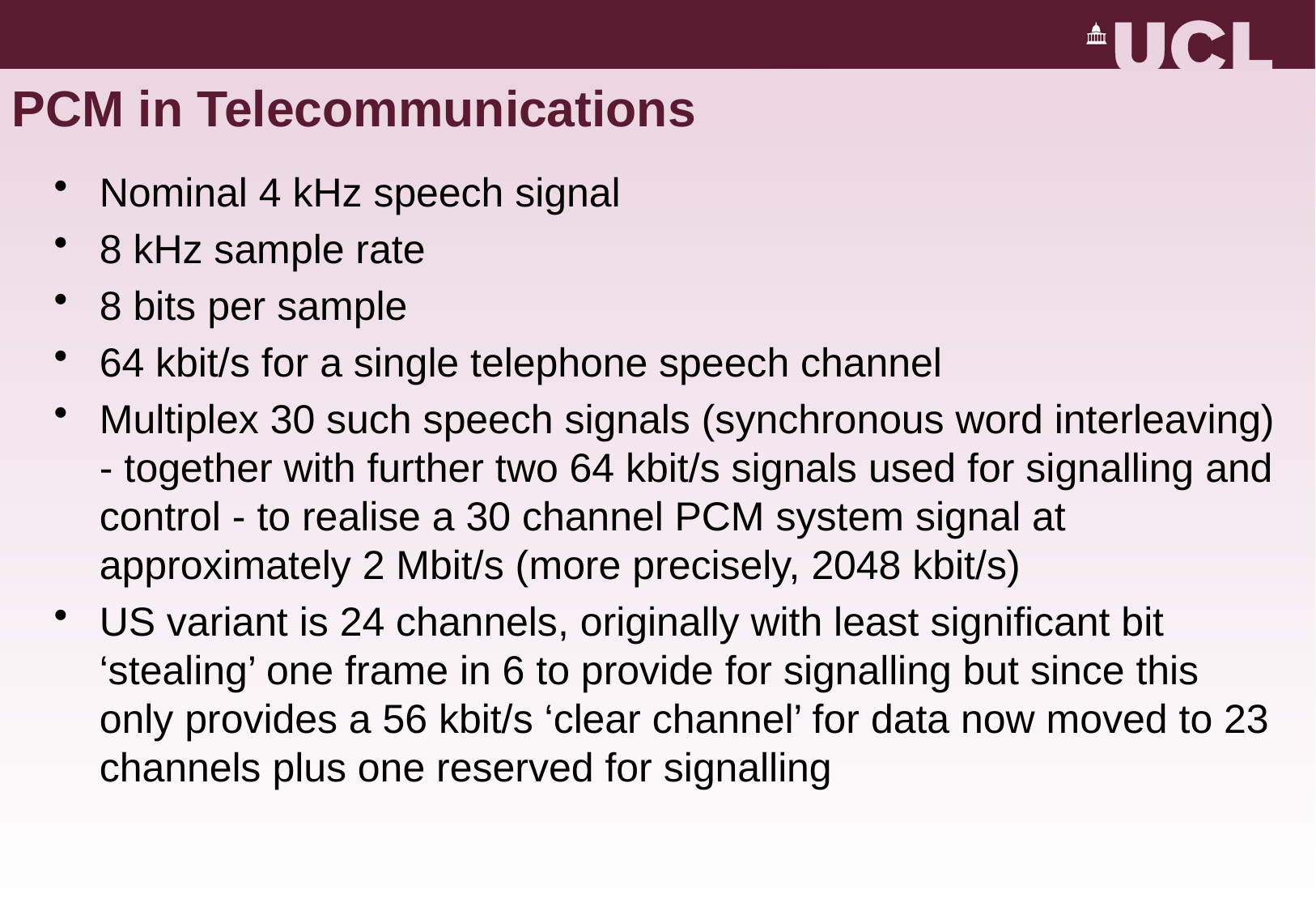

# PCM in Telecommunications
Nominal 4 kHz speech signal
8 kHz sample rate
8 bits per sample
64 kbit/s for a single telephone speech channel
Multiplex 30 such speech signals (synchronous word interleaving) - together with further two 64 kbit/s signals used for signalling and control - to realise a 30 channel PCM system signal at approximately 2 Mbit/s (more precisely, 2048 kbit/s)
US variant is 24 channels, originally with least significant bit ‘stealing’ one frame in 6 to provide for signalling but since this only provides a 56 kbit/s ‘clear channel’ for data now moved to 23 channels plus one reserved for signalling